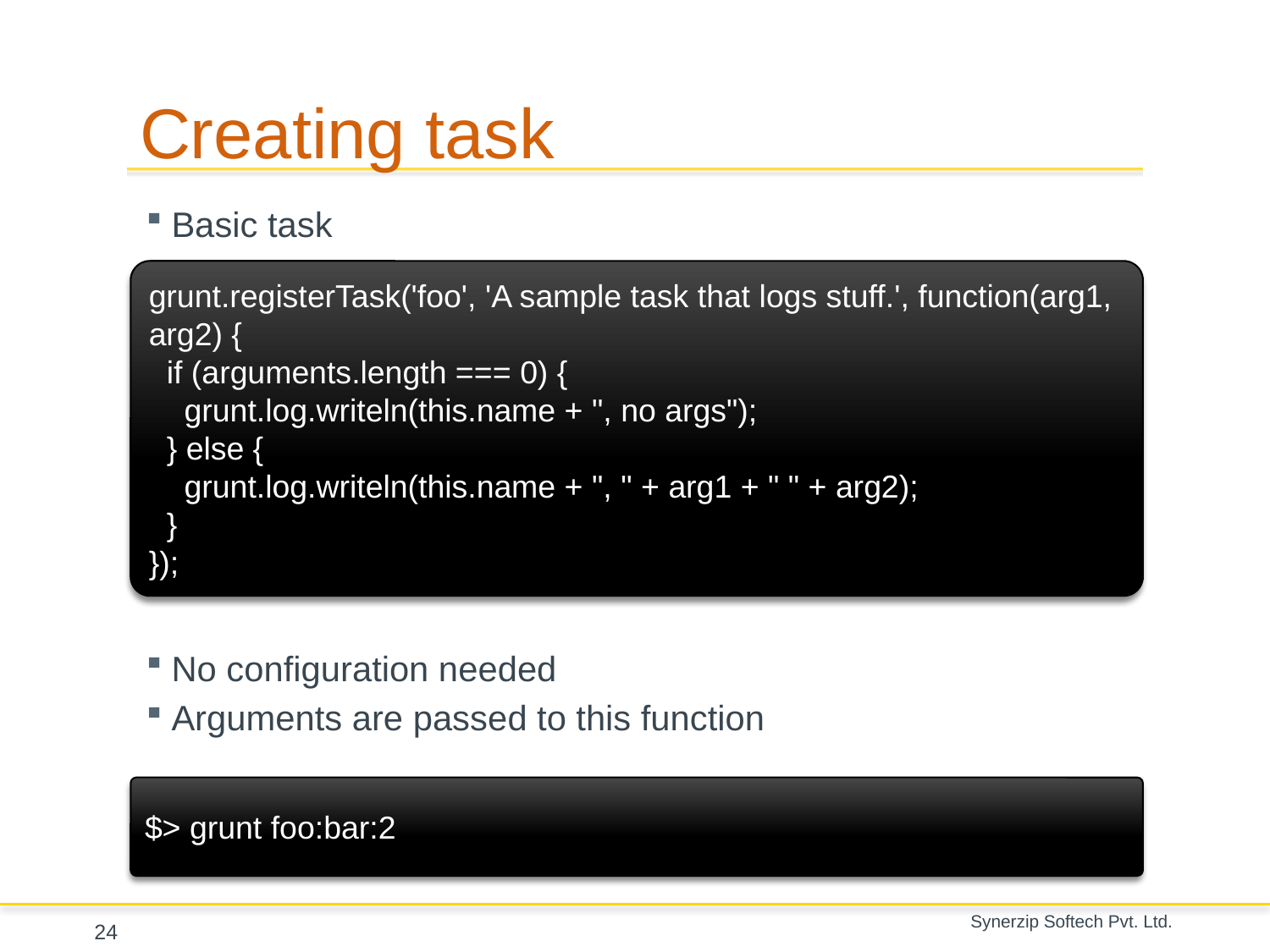

# Creating task
Basic task

No configuration needed
Arguments are passed to this function

grunt.registerTask('foo', 'A sample task that logs stuff.', function(arg1, arg2) {
  if (arguments.length === 0) {
    grunt.log.writeln(this.name + ", no args");
  } else {
    grunt.log.writeln(this.name + ", " + arg1 + " " + arg2);
  }
});
$> grunt foo:bar:2
24
Synerzip Softech Pvt. Ltd.